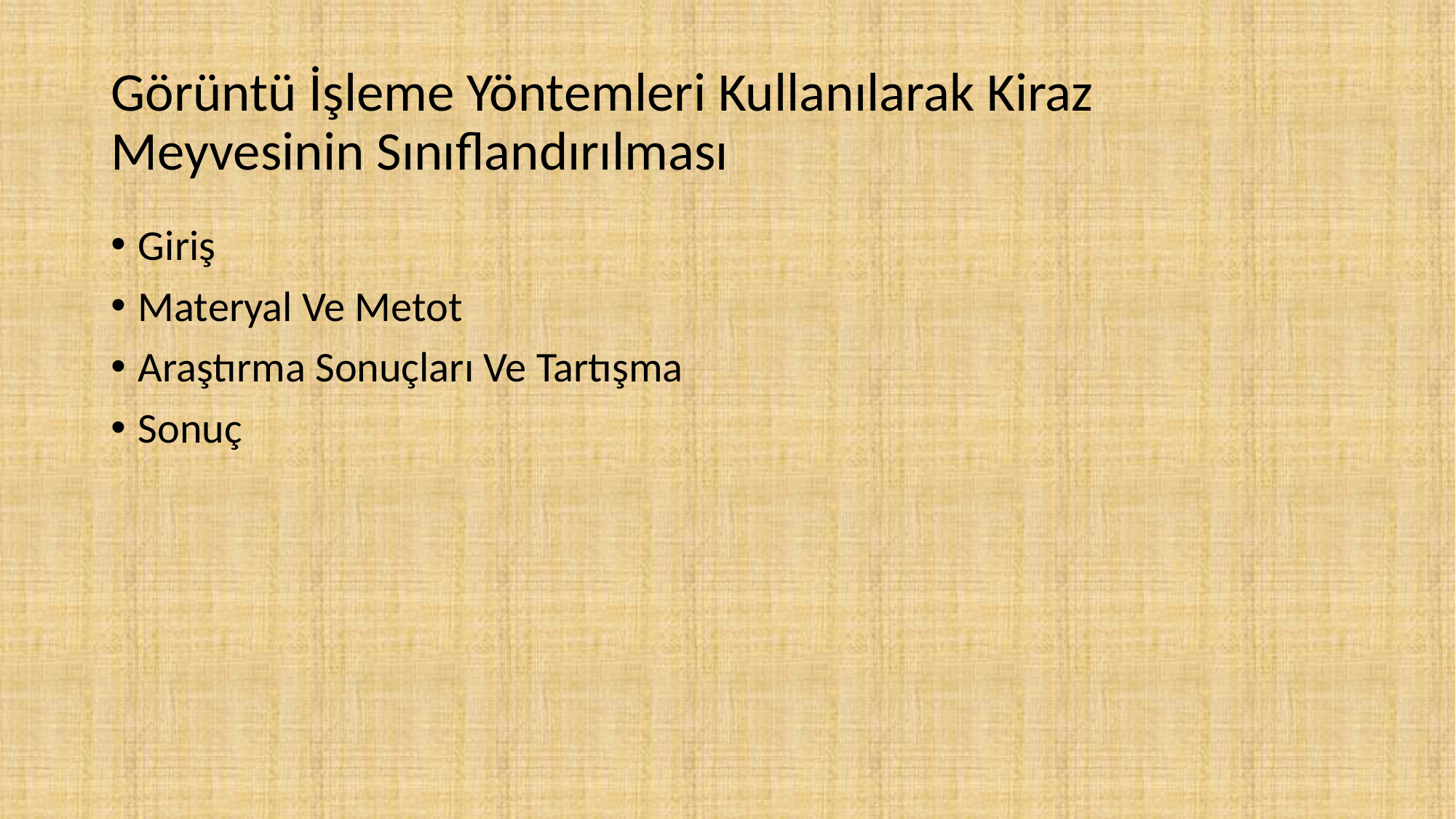

# Görüntü İşleme Yöntemleri Kullanılarak Kiraz Meyvesinin Sınıflandırılması
Giriş
Materyal Ve Metot
Araştırma Sonuçları Ve Tartışma
Sonuç